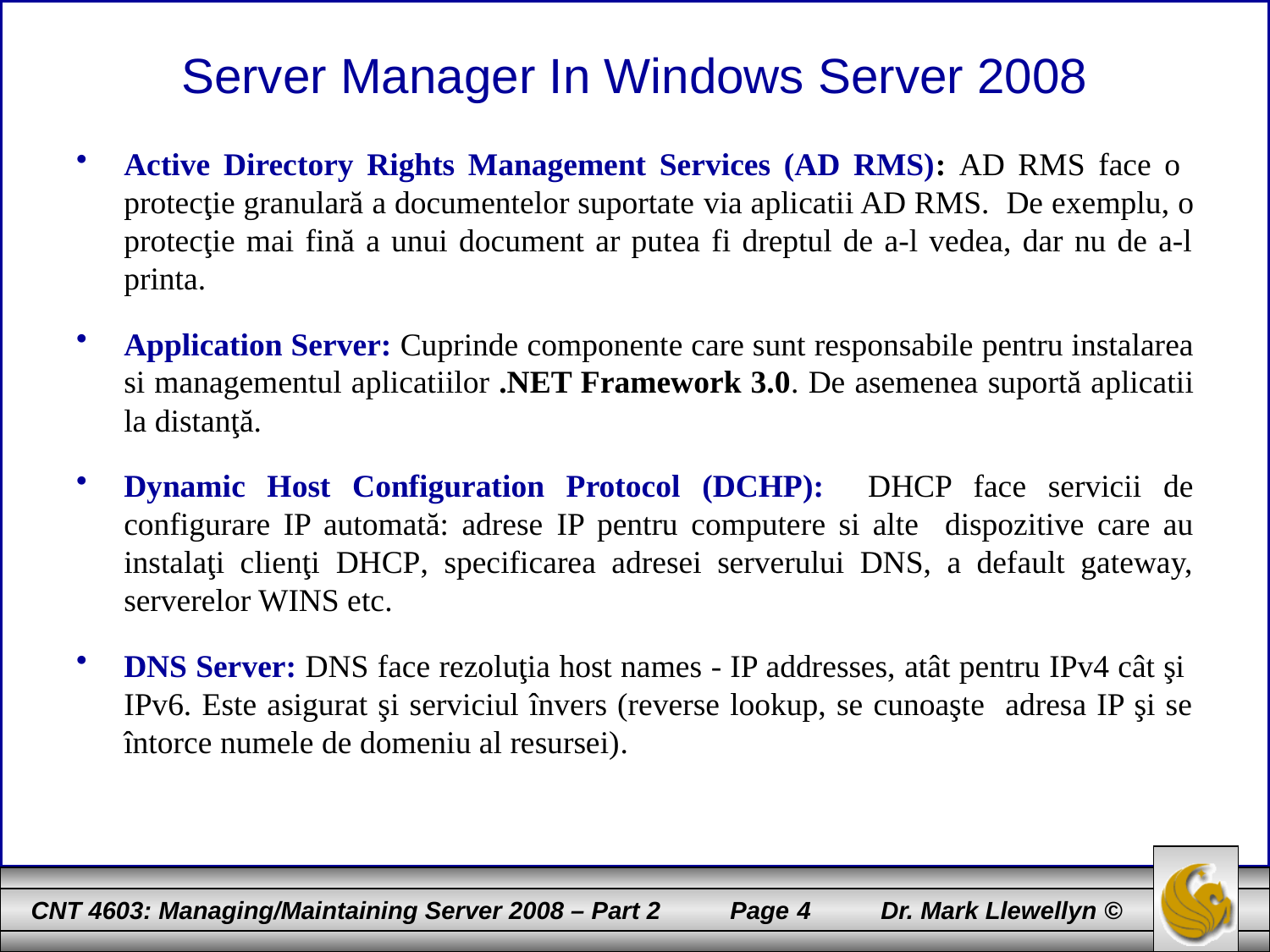

# Server Manager In Windows Server 2008
Active Directory Rights Management Services (AD RMS): AD RMS face o  protecţie granulară a documentelor suportate via aplicatii AD RMS.  De exemplu, o protecţie mai fină a unui document ar putea fi dreptul de a-l vedea, dar nu de a-l printa.
Application Server: Cuprinde componente care sunt responsabile pentru instalarea si managementul aplicatiilor .NET Framework 3.0. De asemenea suportă aplicatii la distanţă.
Dynamic Host Configuration Protocol (DCHP):  DHCP face servicii de configurare IP automată: adrese IP pentru computere si alte  dispozitive care au instalaţi clienţi DHCP, specificarea adresei serverului DNS, a default gateway, serverelor WINS etc.
DNS Server: DNS face rezoluţia host names - IP addresses, atât pentru IPv4 cât şi  IPv6. Este asigurat şi serviciul învers (reverse lookup, se cunoaşte  adresa IP şi se întorce numele de domeniu al resursei).